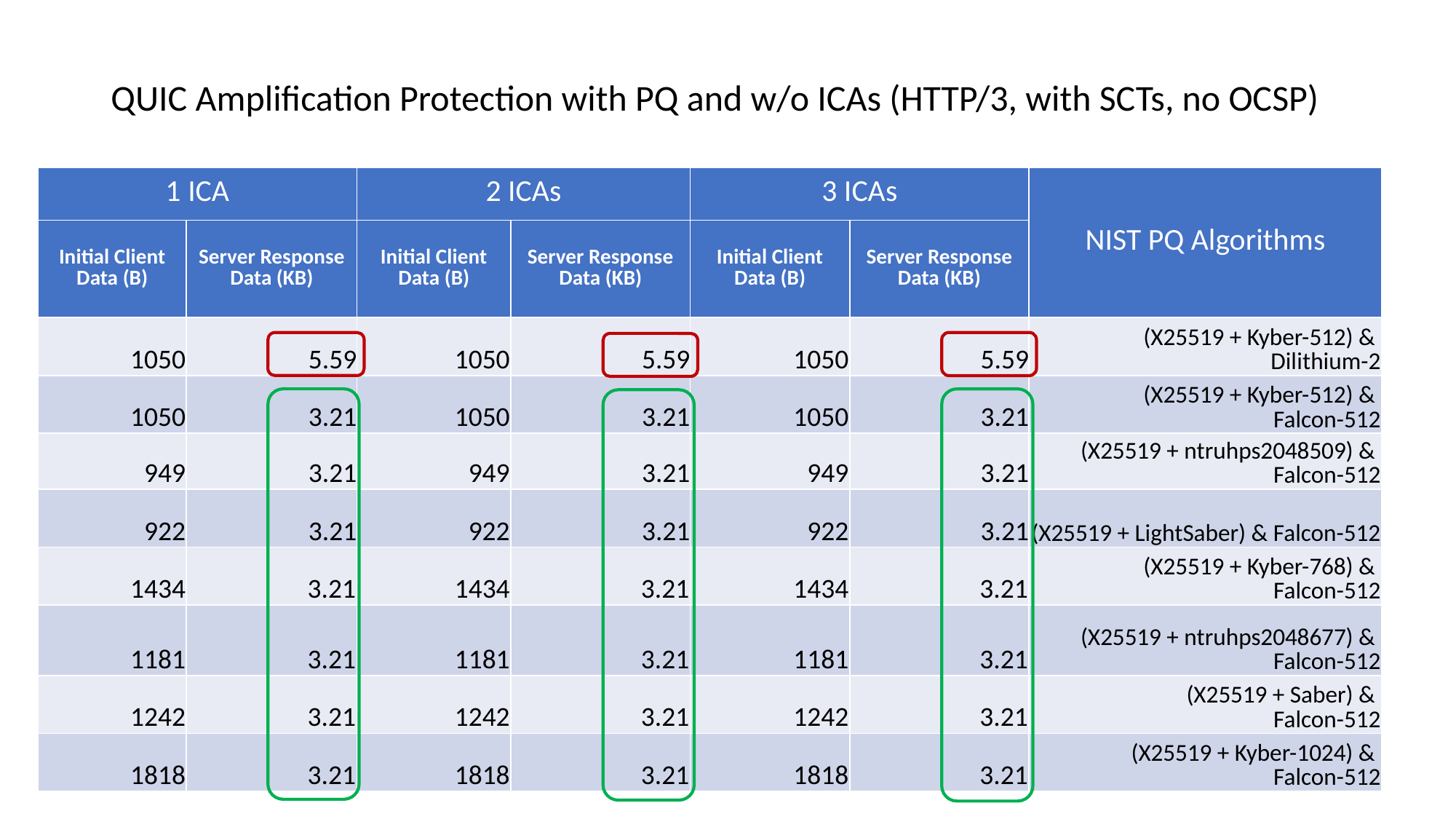

# QUIC Amplification Protection with PQ and w/o ICAs (HTTP/3, with SCTs, no OCSP)
| 1 ICA |  | 2 ICAs |  | 3 ICAs |  | NIST PQ Algorithms |
| --- | --- | --- | --- | --- | --- | --- |
| Initial Client Data (B) | Server Response Data (KB) | Initial Client Data (B) | Server Response Data (KB) | Initial Client Data (B) | Server Response Data (KB) |  |
| 1050 | 5.59 | 1050 | 5.59 | 1050 | 5.59 | (X25519 + Kyber-512) & Dilithium-2 |
| 1050 | 3.21 | 1050 | 3.21 | 1050 | 3.21 | (X25519 + Kyber-512) & Falcon-512 |
| 949 | 3.21 | 949 | 3.21 | 949 | 3.21 | (X25519 + ntruhps2048509) & Falcon-512 |
| 922 | 3.21 | 922 | 3.21 | 922 | 3.21 | (X25519 + LightSaber) & Falcon-512 |
| 1434 | 3.21 | 1434 | 3.21 | 1434 | 3.21 | (X25519 + Kyber-768) & Falcon-512 |
| 1181 | 3.21 | 1181 | 3.21 | 1181 | 3.21 | (X25519 + ntruhps2048677) & Falcon-512 |
| 1242 | 3.21 | 1242 | 3.21 | 1242 | 3.21 | (X25519 + Saber) & Falcon-512 |
| 1818 | 3.21 | 1818 | 3.21 | 1818 | 3.21 | (X25519 + Kyber-1024) & Falcon-512 |